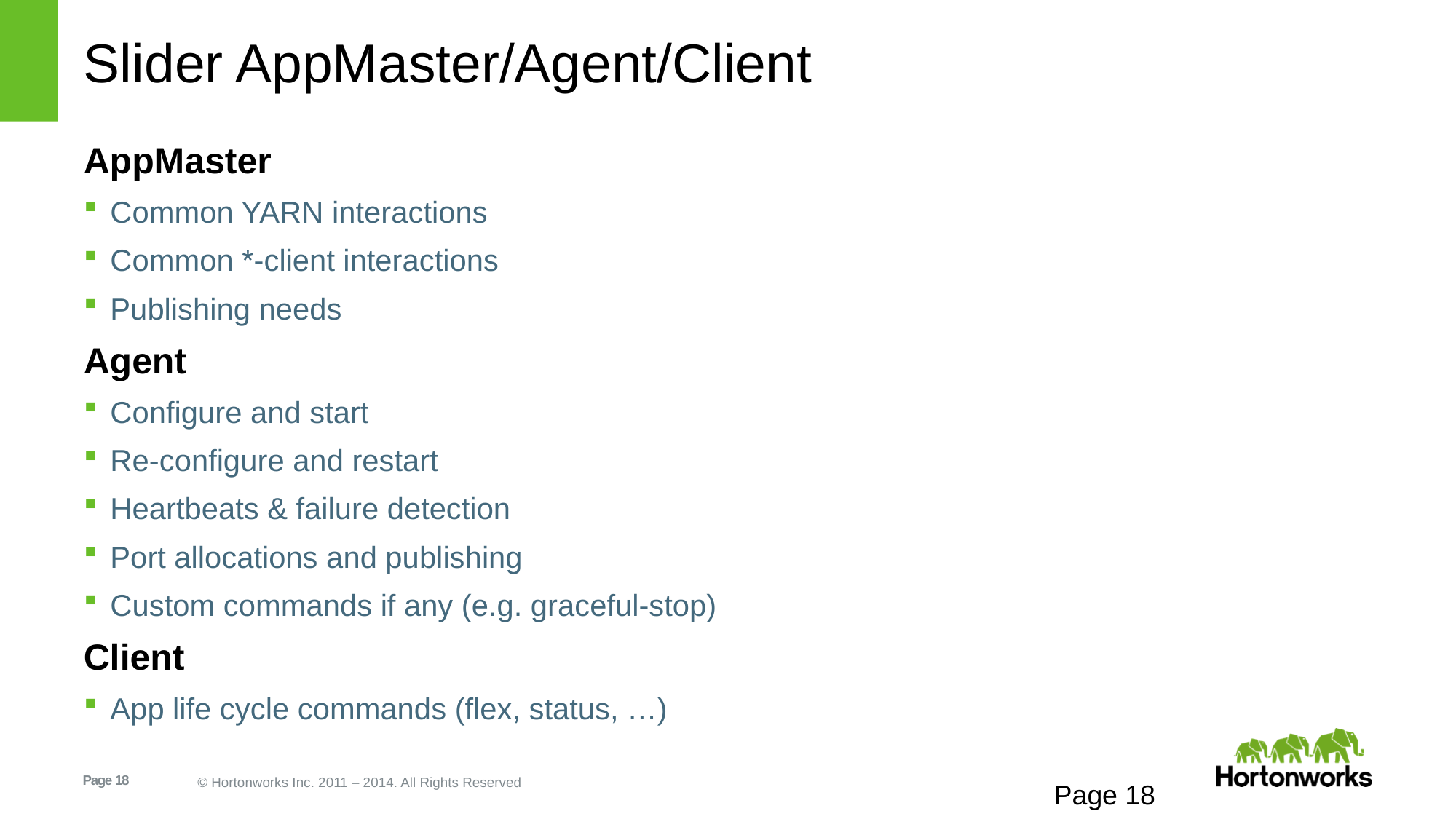

# Slider AppMaster/Agent/Client
AppMaster
Common YARN interactions
Common *-client interactions
Publishing needs
Agent
Configure and start
Re-configure and restart
Heartbeats & failure detection
Port allocations and publishing
Custom commands if any (e.g. graceful-stop)
Client
App life cycle commands (flex, status, …)

Page 18